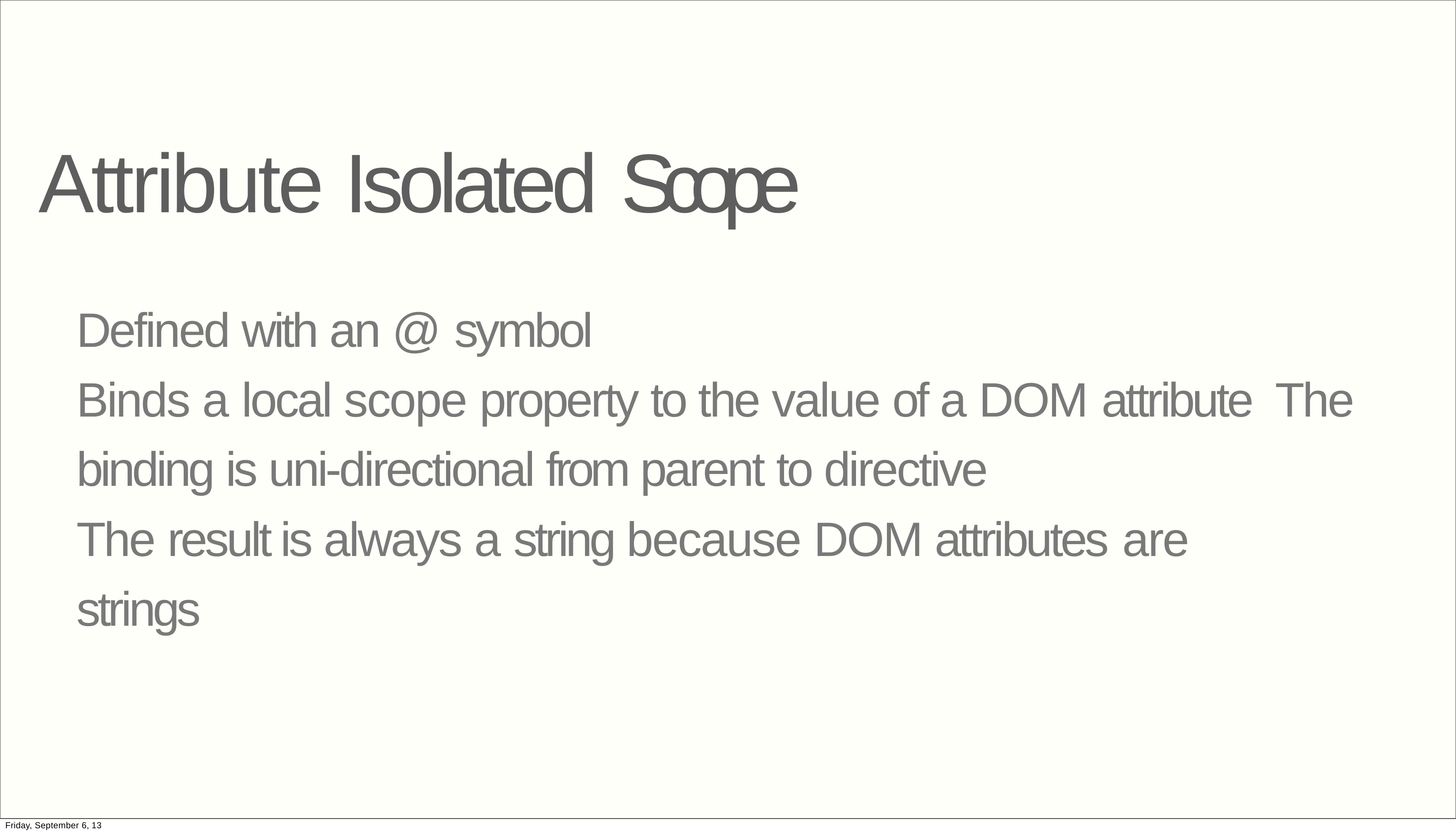

# Attribute Isolated Scope
Defined with an @ symbol
Binds a local scope property to the value of a DOM attribute  The binding is uni-directional from parent to directive
The result is always a string because DOM attributes are  strings
Friday, September 6, 13